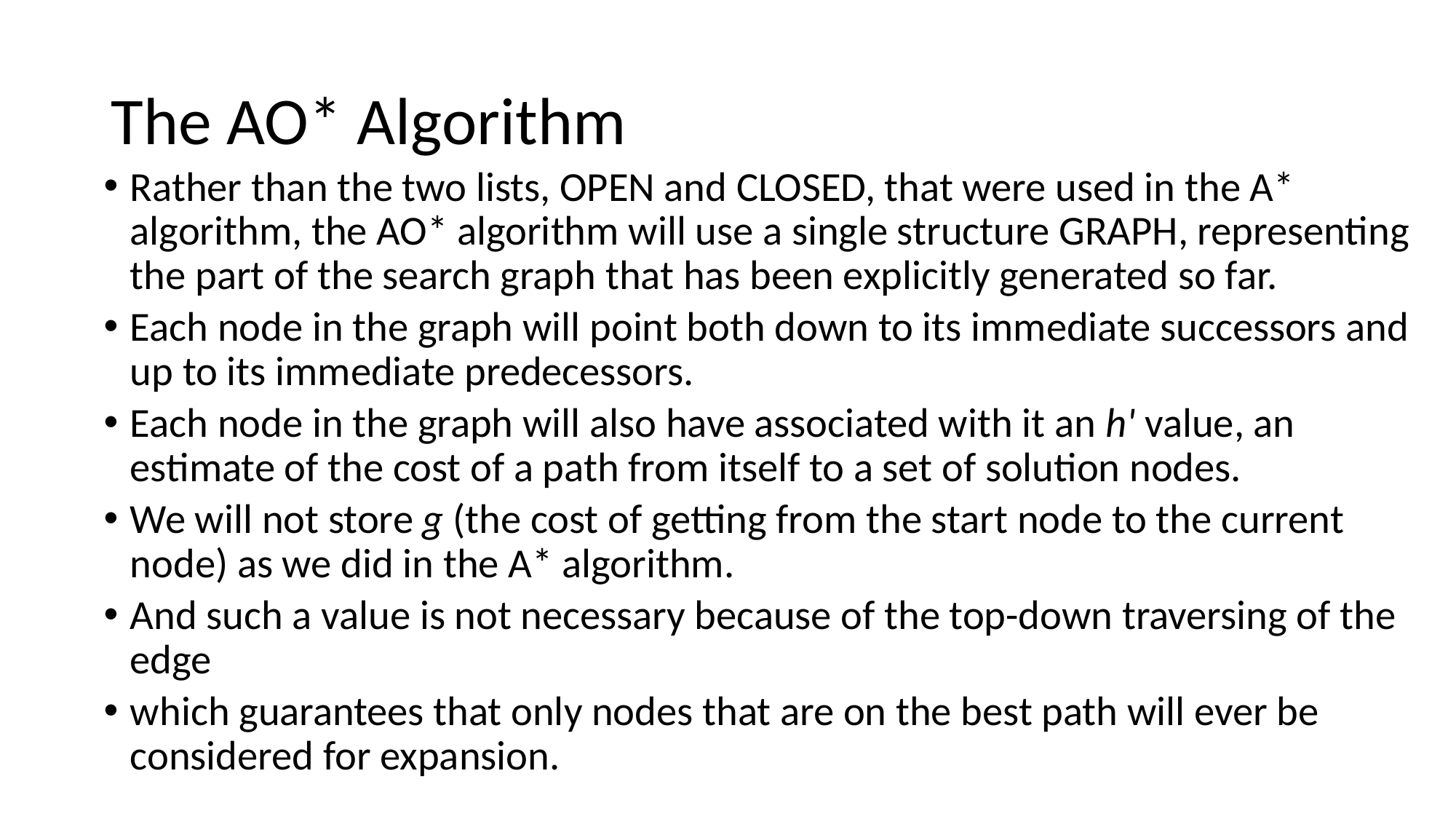

# The AO* Algorithm
Rather than the two lists, OPEN and CLOSED, that were used in the A* algorithm, the AO* algorithm will use a single structure GRAPH, representing the part of the search graph that has been explicitly generated so far.
Each node in the graph will point both down to its immediate successors and up to its immediate predecessors.
Each node in the graph will also have associated with it an h' value, an estimate of the cost of a path from itself to a set of solution nodes.
We will not store g (the cost of getting from the start node to the current node) as we did in the A* algorithm.
And such a value is not necessary because of the top-down traversing of the edge
which guarantees that only nodes that are on the best path will ever be considered for expansion.